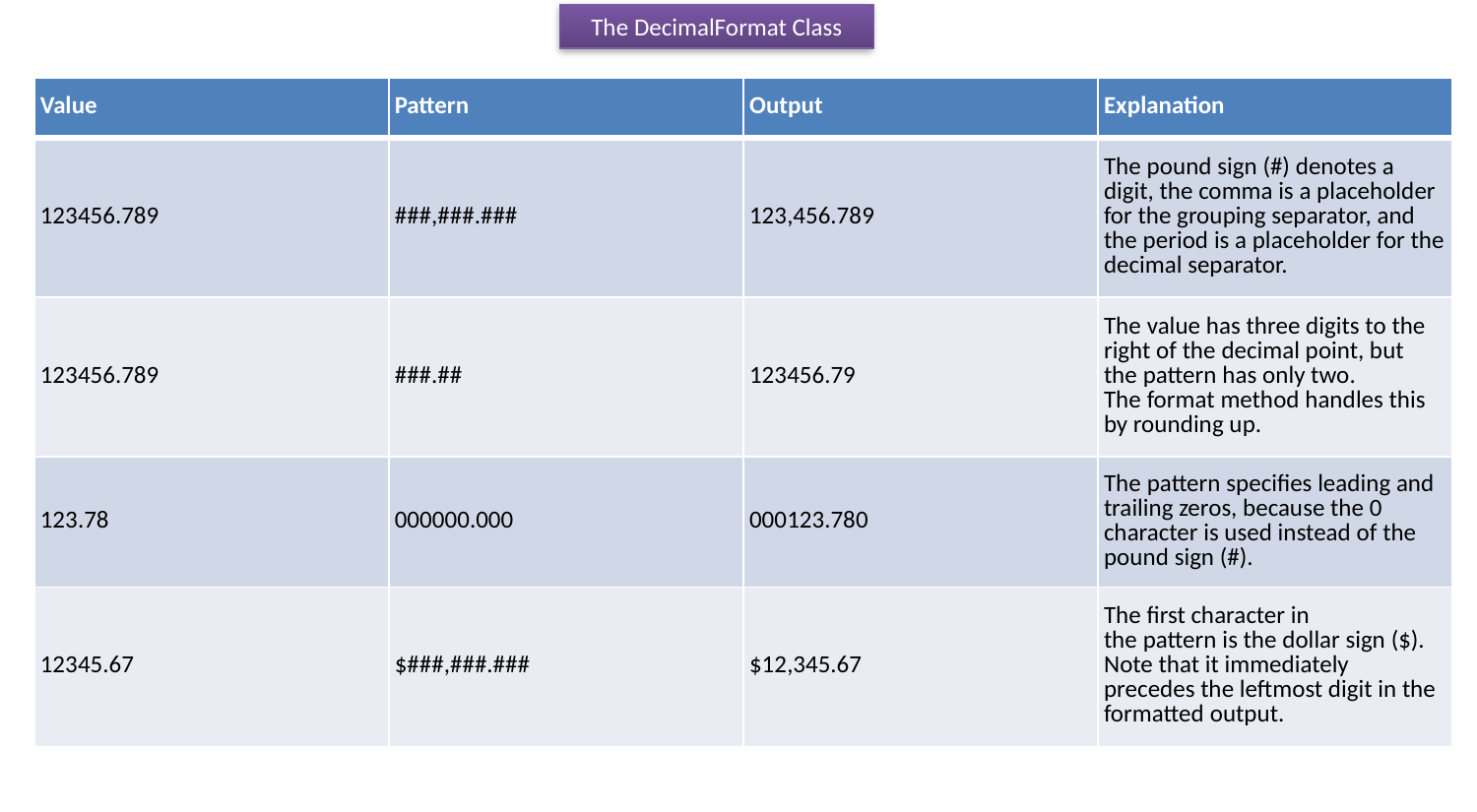

The DecimalFormat Class
| Value | Pattern | Output | Explanation |
| --- | --- | --- | --- |
| 123456.789 | ###,###.### | 123,456.789 | The pound sign (#) denotes a digit, the comma is a placeholder for the grouping separator, and the period is a placeholder for the decimal separator. |
| 123456.789 | ###.## | 123456.79 | The value has three digits to the right of the decimal point, but the pattern has only two. The format method handles this by rounding up. |
| 123.78 | 000000.000 | 000123.780 | The pattern specifies leading and trailing zeros, because the 0 character is used instead of the pound sign (#). |
| 12345.67 | $###,###.### | $12,345.67 | The first character in the pattern is the dollar sign ($). Note that it immediately precedes the leftmost digit in the formatted output. |